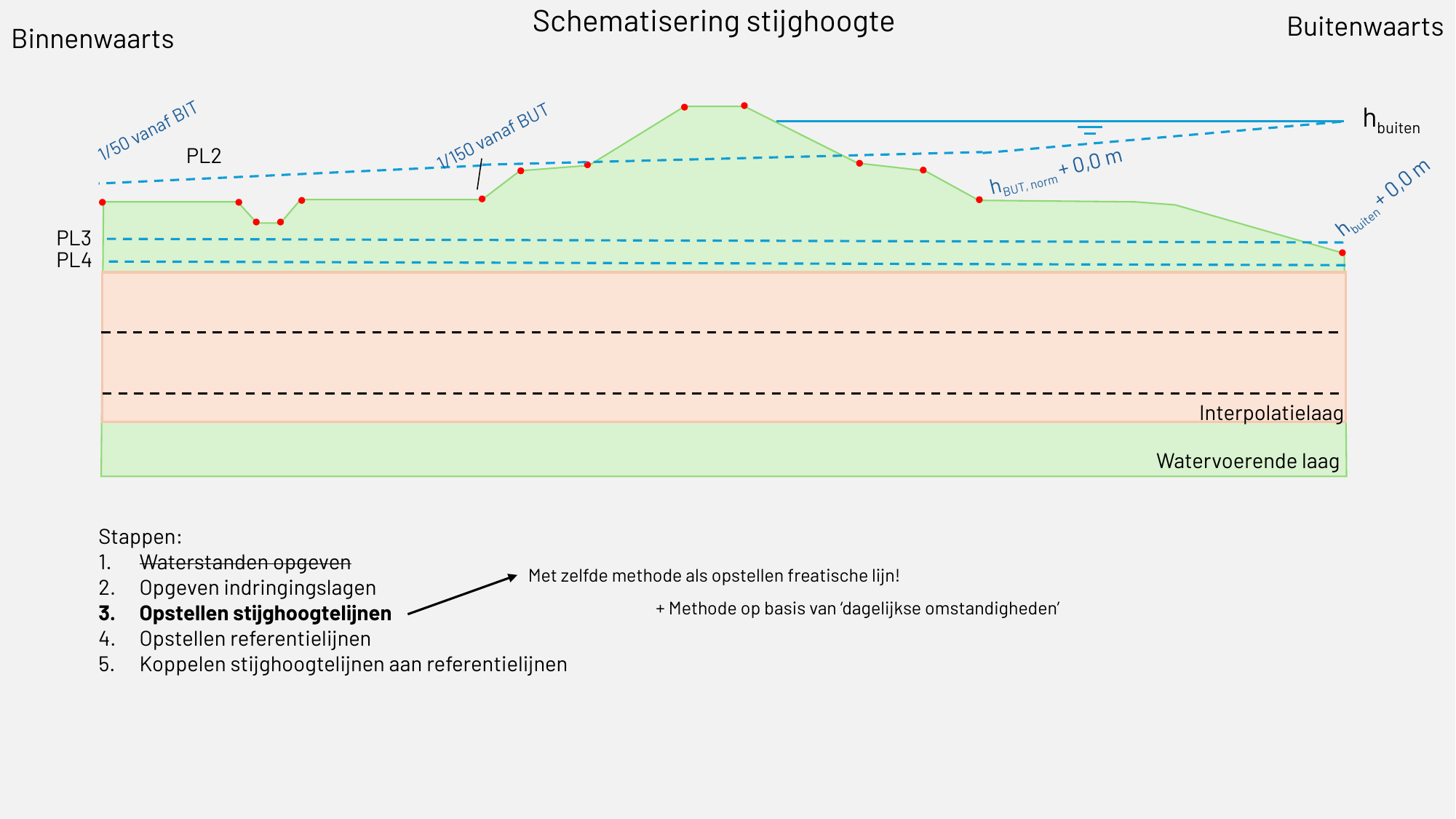

Schematisering stijghoogte
Buitenwaarts
Binnenwaarts
hbuiten

1/50 vanaf BIT
1/150 vanaf BUT
PL2
hBUT, norm + 0,0 m

hbuiten + 0,0 m

PL3
PL4

Interpolatielaag
Watervoerende laag
Stappen:
Waterstanden opgeven
Opgeven indringingslagen
Opstellen stijghoogtelijnen
Opstellen referentielijnen
Koppelen stijghoogtelijnen aan referentielijnen
Met zelfde methode als opstellen freatische lijn!
+ Methode op basis van ‘dagelijkse omstandigheden’